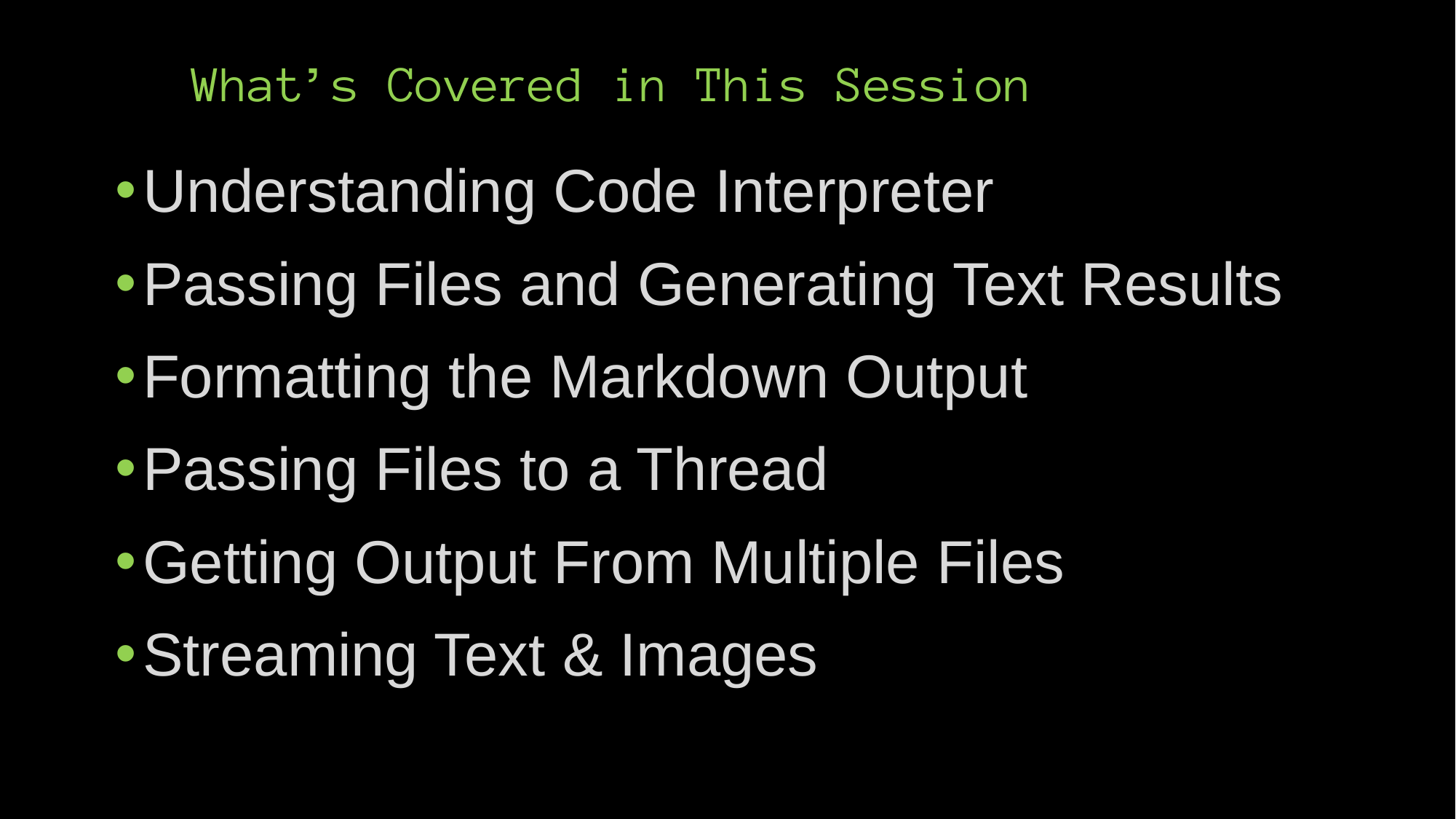

# What’s Covered in This Session
Understanding Code Interpreter
Passing Files and Generating Text Results
Formatting the Markdown Output
Passing Files to a Thread
Getting Output From Multiple Files
Streaming Text & Images